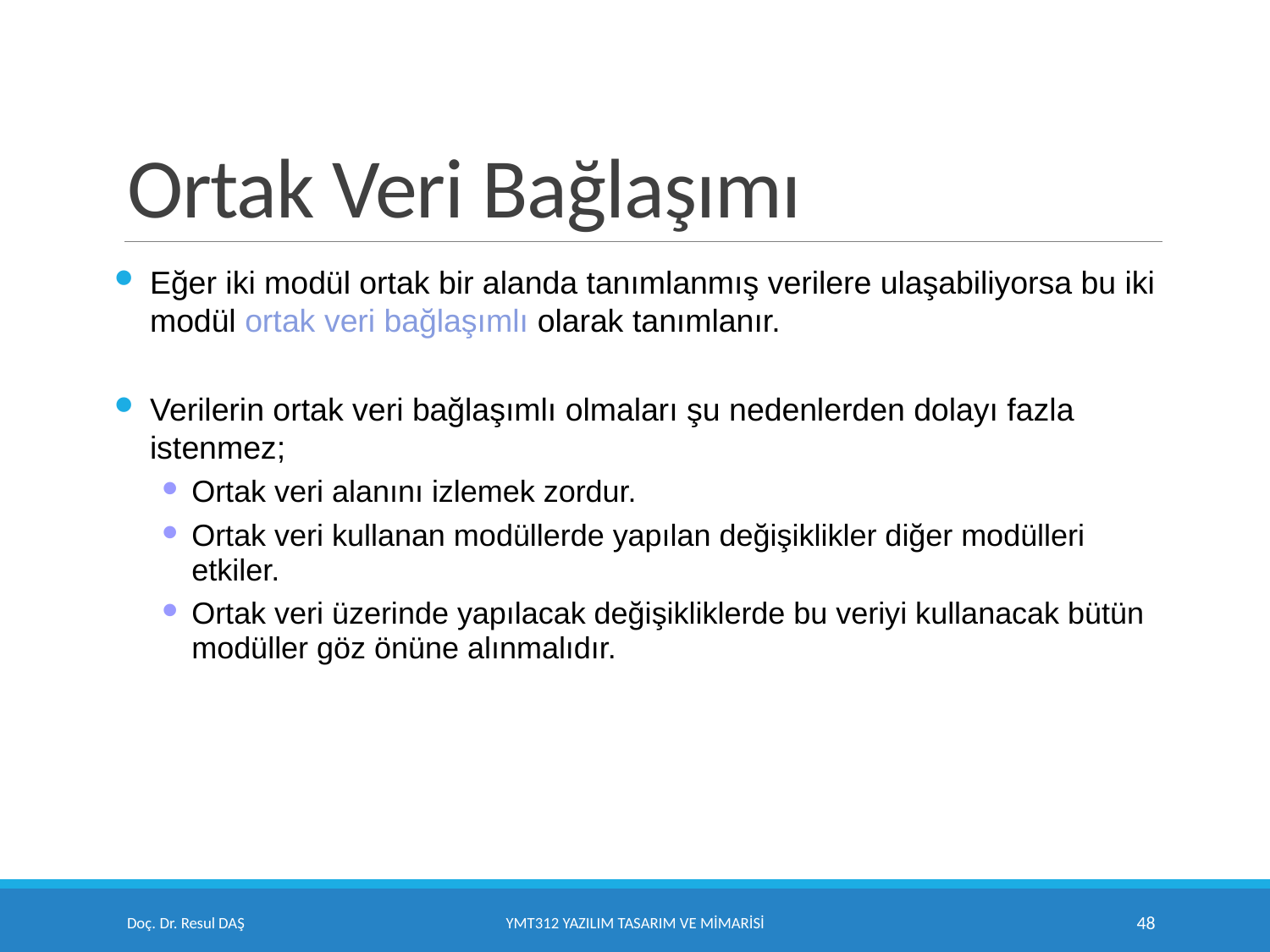

# Ortak Veri Bağlaşımı
Eğer iki modül ortak bir alanda tanımlanmış verilere ulaşabiliyorsa bu iki modül ortak veri bağlaşımlı olarak tanımlanır.

Verilerin ortak veri bağlaşımlı olmaları şu nedenlerden dolayı fazla istenmez;
Ortak veri alanını izlemek zordur.
Ortak veri kullanan modüllerde yapılan değişiklikler diğer modülleri etkiler.
Ortak veri üzerinde yapılacak değişikliklerde bu veriyi kullanacak bütün modüller göz önüne alınmalıdır.

Doç. Dr. Resul DAŞ
YMT312 Yazılım Tasarım ve Mimarisi
48